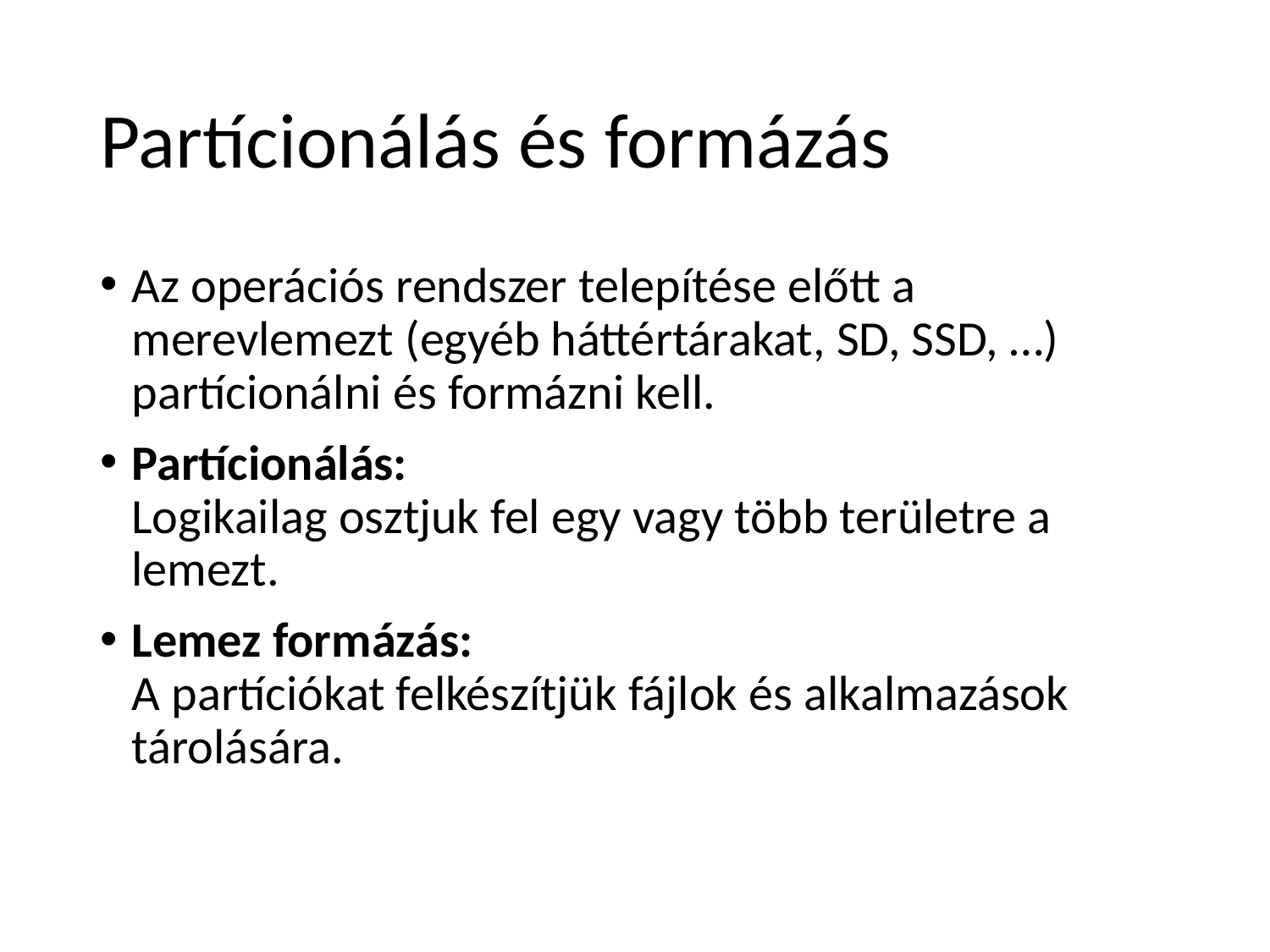

# Partícionálás és formázás
Az operációs rendszer telepítése előtt a merevlemezt (egyéb háttértárakat, SD, SSD, …) partícionálni és formázni kell.
Partícionálás:
Logikailag osztjuk fel egy vagy több területre a lemezt.
Lemez formázás:
A partíciókat felkészítjük fájlok és alkalmazások tárolására.